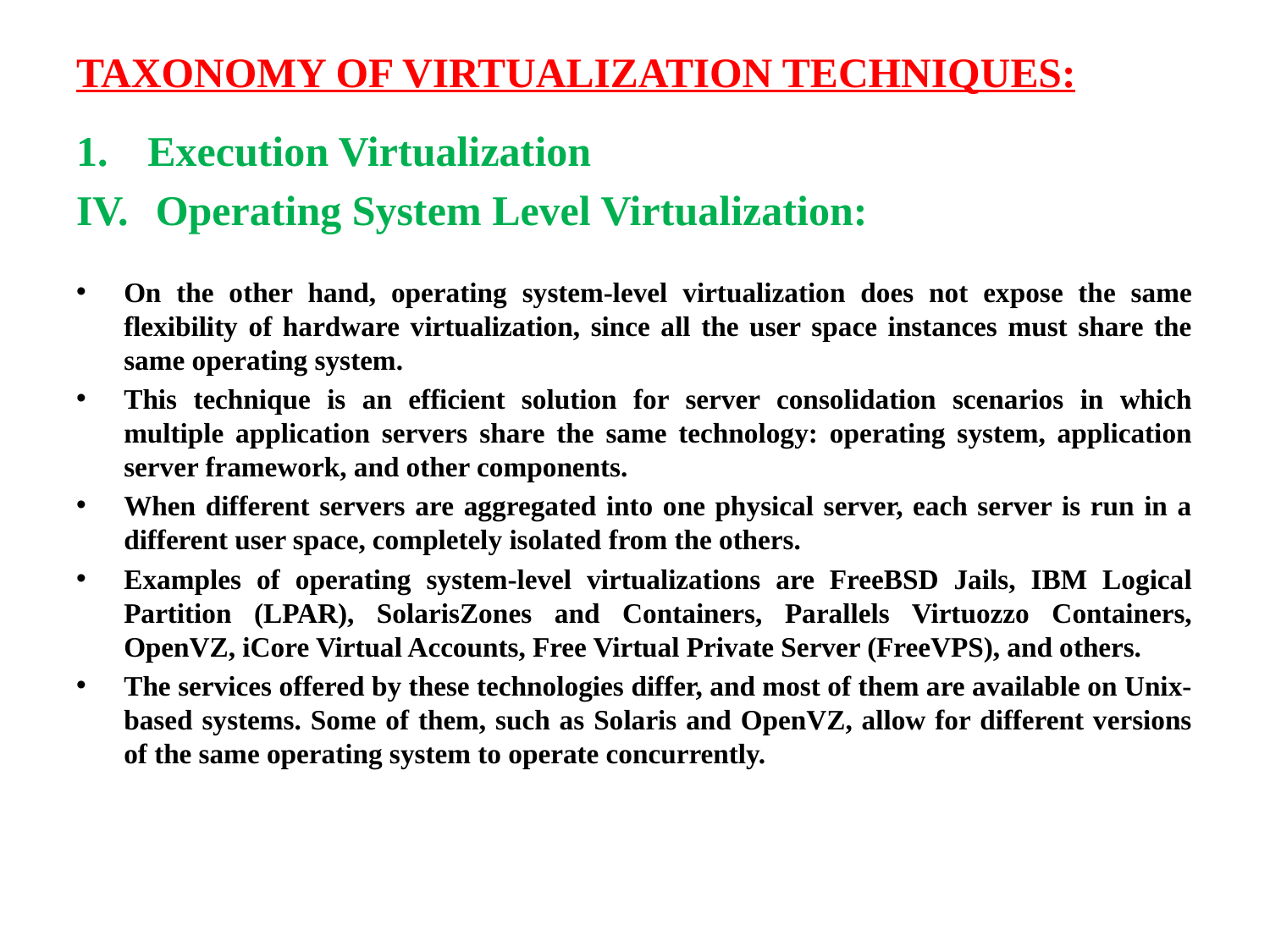

# TAXONOMY OF VIRTUALIZATION TECHNIQUES:
Execution Virtualization
Operating System Level Virtualization:

On the other hand, operating system-level virtualization does not expose the same flexibility of hardware virtualization, since all the user space instances must share the same operating system.
This technique is an efficient solution for server consolidation scenarios in which multiple application servers share the same technology: operating system, application server framework, and other components.
When different servers are aggregated into one physical server, each server is run in a different user space, completely isolated from the others.
Examples of operating system-level virtualizations are FreeBSD Jails, IBM Logical Partition (LPAR), SolarisZones and Containers, Parallels Virtuozzo Containers, OpenVZ, iCore Virtual Accounts, Free Virtual Private Server (FreeVPS), and others.
The services offered by these technologies differ, and most of them are available on Unix-based systems. Some of them, such as Solaris and OpenVZ, allow for different versions of the same operating system to operate concurrently.